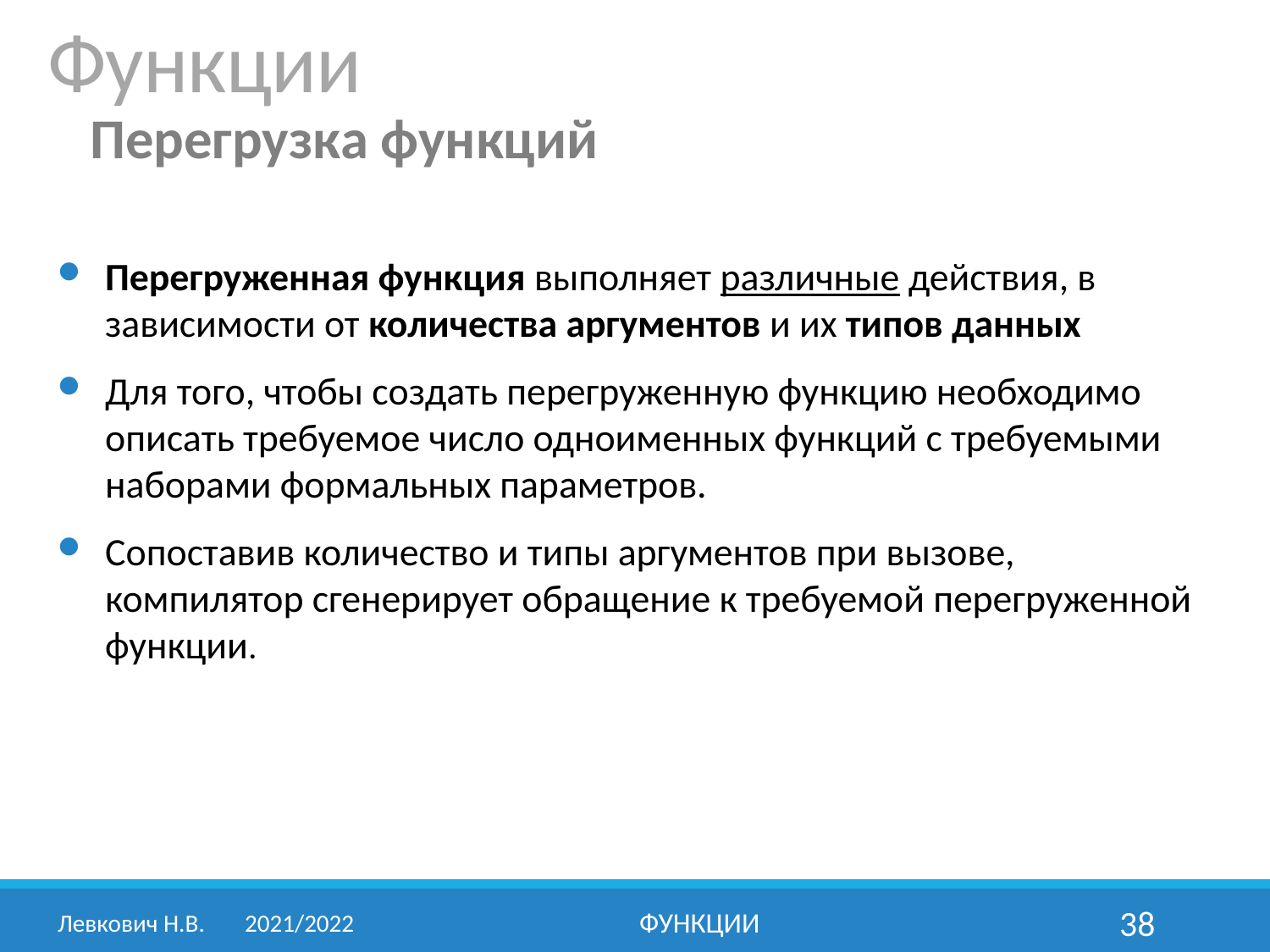

Функции
Перегрузка функций
Перегруженная функция выполняет различные действия, в зависимости от количества аргументов и их типов данных
Для того, чтобы создать перегруженную функцию необходимо описать требуемое число одноименных функций с требуемыми наборами формальных параметров.
Сопоставив количество и типы аргументов при вызове, компилятор сгенерирует обращение к требуемой перегруженной функции.
Левкович Н.В.	2021/2022
Функции
38